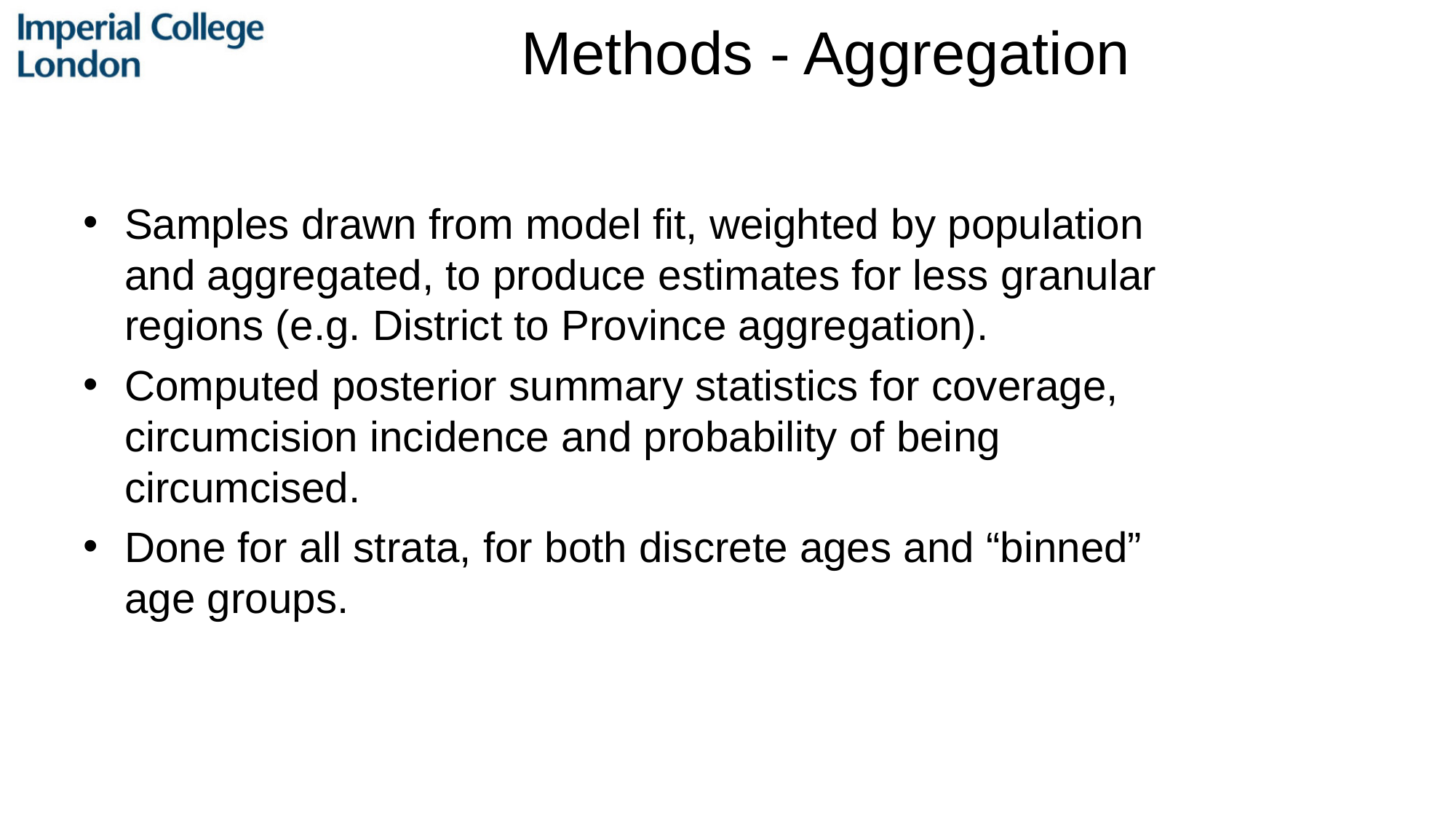

Methods - Aggregation
Samples drawn from model fit, weighted by population and aggregated, to produce estimates for less granular regions (e.g. District to Province aggregation).
Computed posterior summary statistics for coverage, circumcision incidence and probability of being circumcised.
Done for all strata, for both discrete ages and “binned” age groups.